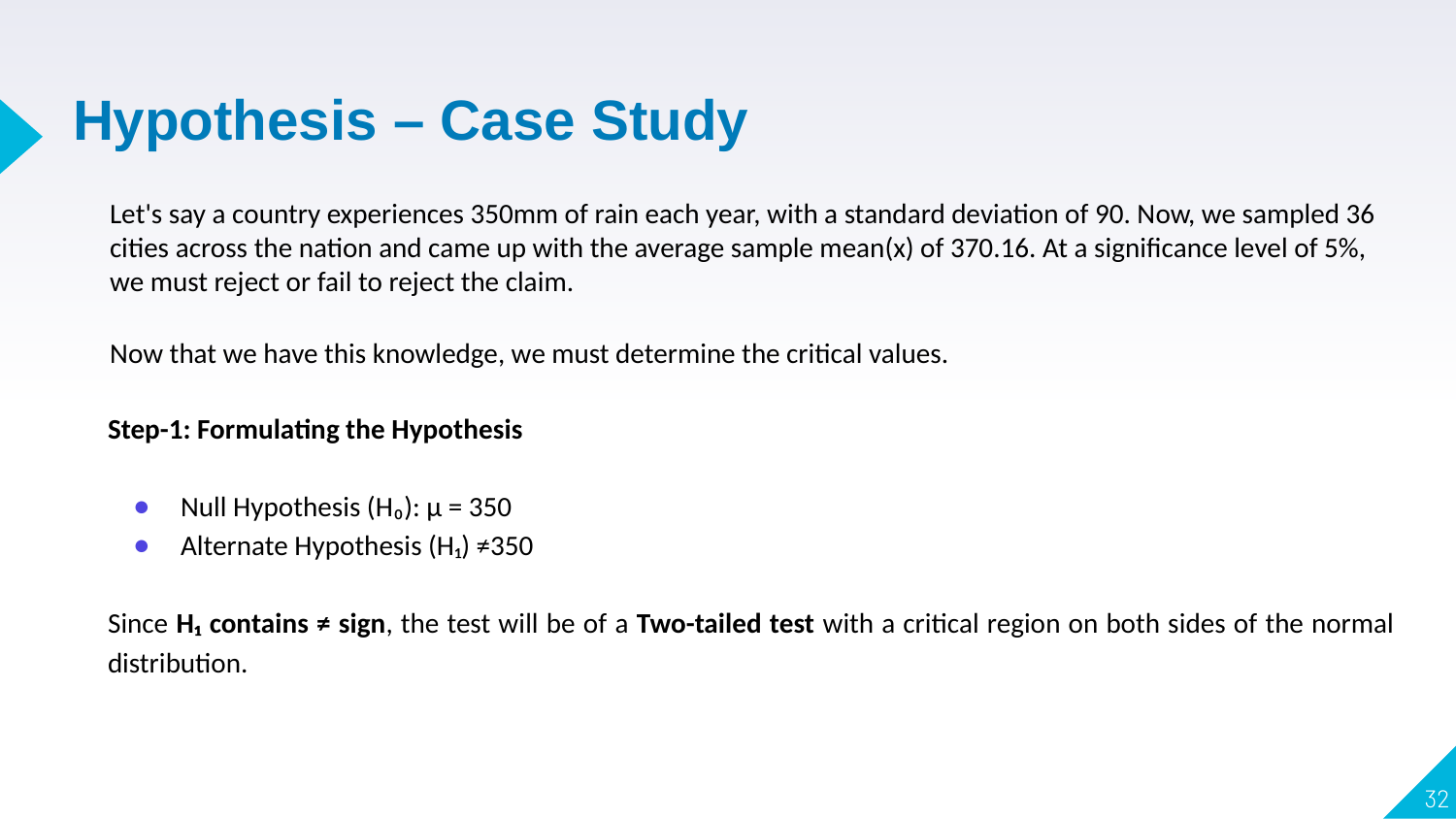

# Hypothesis – Case Study
Let's say a country experiences 350mm of rain each year, with a standard deviation of 90. Now, we sampled 36 cities across the nation and came up with the average sample mean(x) of 370.16. At a significance level of 5%, we must reject or fail to reject the claim.

Now that we have this knowledge, we must determine the critical values.

Step-1: Formulating the Hypothesis

Null Hypothesis (H₀): μ = 350
Alternate Hypothesis (H₁) ≠350

Since H₁ contains ≠ sign, the test will be of a Two-tailed test with a critical region on both sides of the normal distribution.

32